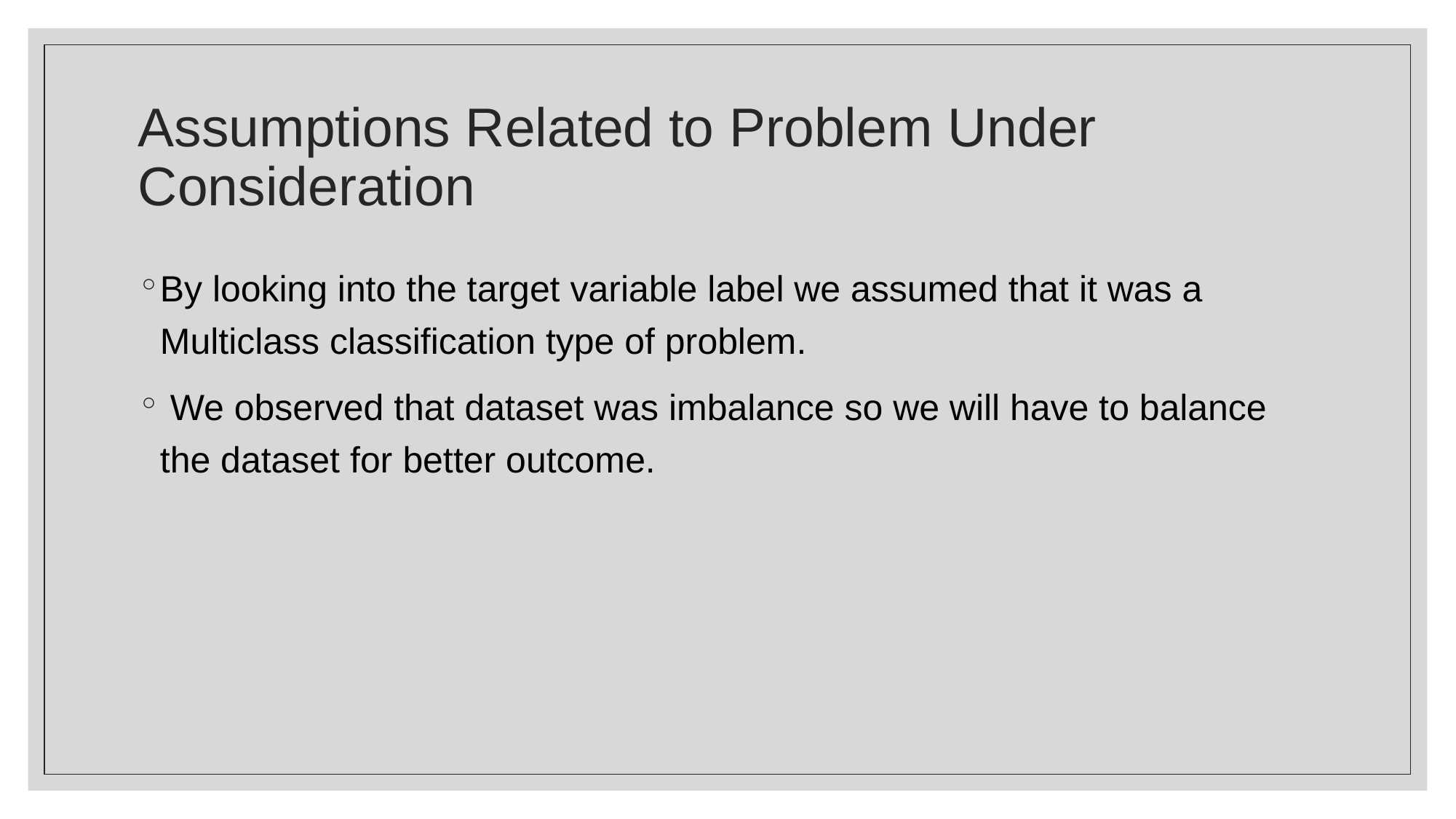

# Assumptions Related to Problem Under Consideration
By looking into the target variable label we assumed that it was a Multiclass classification type of problem.
 We observed that dataset was imbalance so we will have to balance the dataset for better outcome.